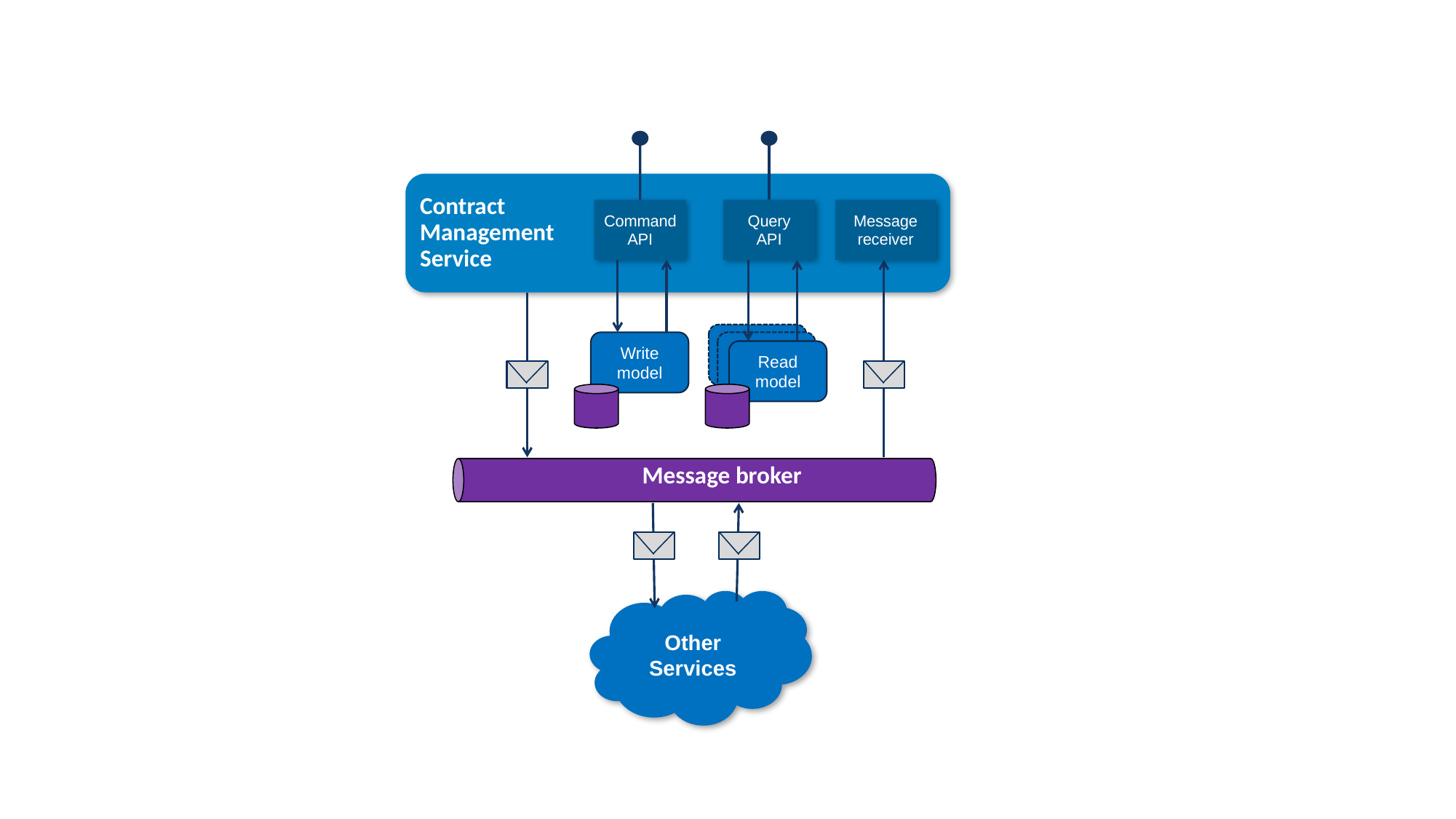

Contract
Management
Service
Command
API
Query
API
Message receiver

Read model
Read model
Read model
Write model

Message broker

Other
Services